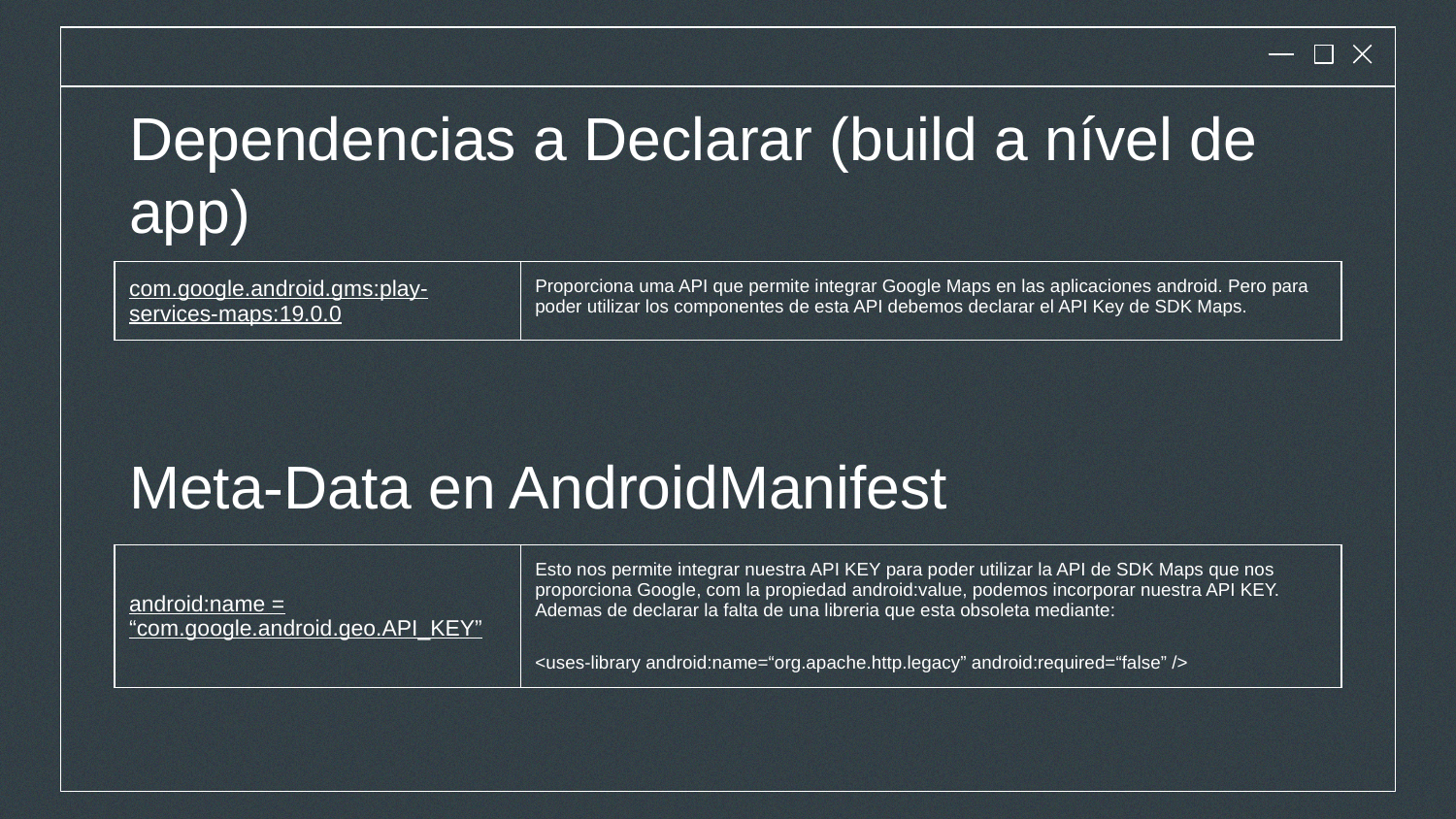

# Dependencias a Declarar (build a nível de app)
| com.google.android.gms:play-services-maps:19.0.0 | Proporciona uma API que permite integrar Google Maps en las aplicaciones android. Pero para poder utilizar los componentes de esta API debemos declarar el API Key de SDK Maps. |
| --- | --- |
Meta-Data en AndroidManifest
| android:name = “com.google.android.geo.API\_KEY” | Esto nos permite integrar nuestra API KEY para poder utilizar la API de SDK Maps que nos proporciona Google, com la propiedad android:value, podemos incorporar nuestra API KEY. Ademas de declarar la falta de una libreria que esta obsoleta mediante: <uses-library android:name=“org.apache.http.legacy” android:required=“false” /> |
| --- | --- |